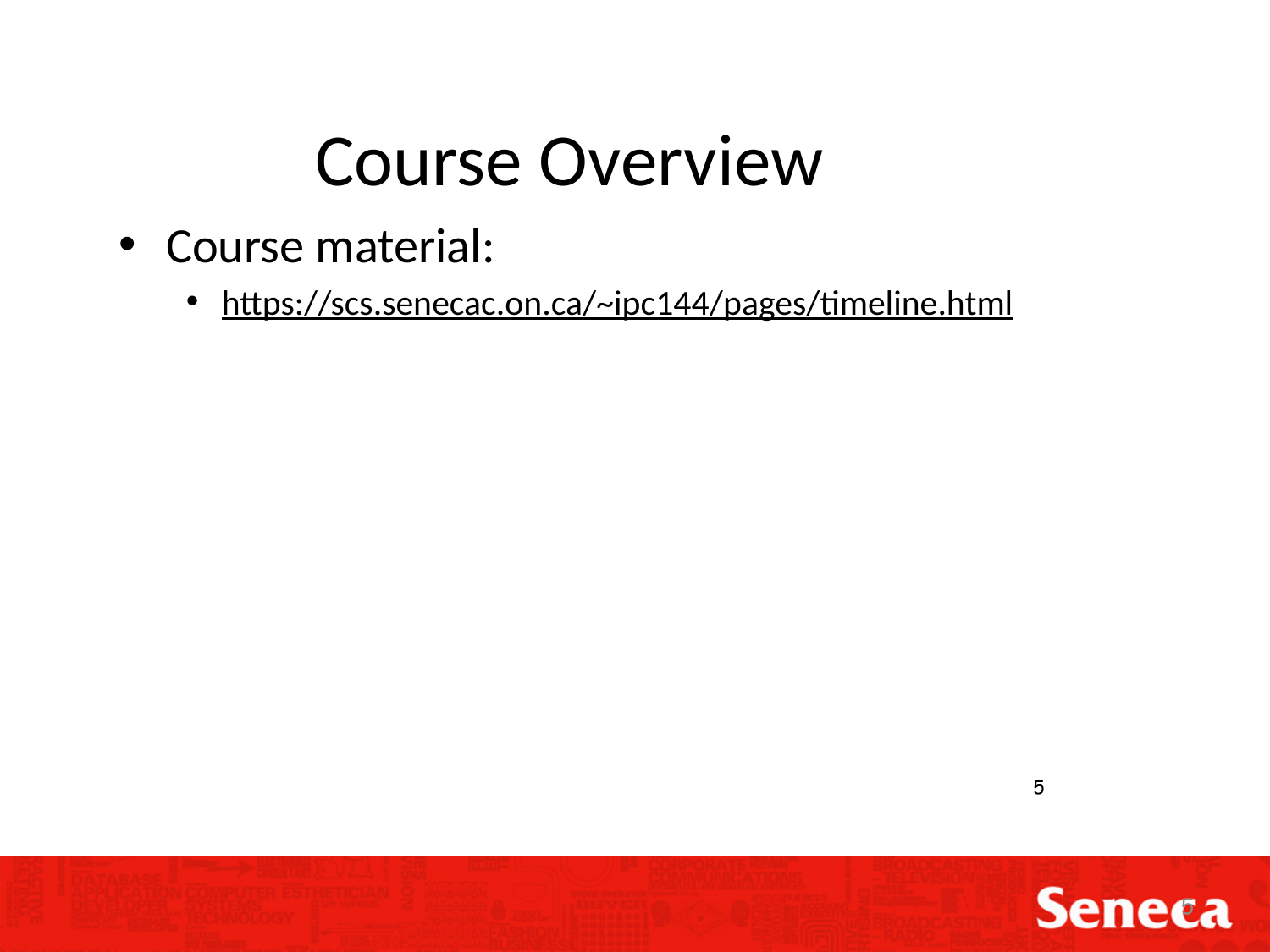

# Course Overview
Course material:
https://scs.senecac.on.ca/~ipc144/pages/timeline.html
5
5